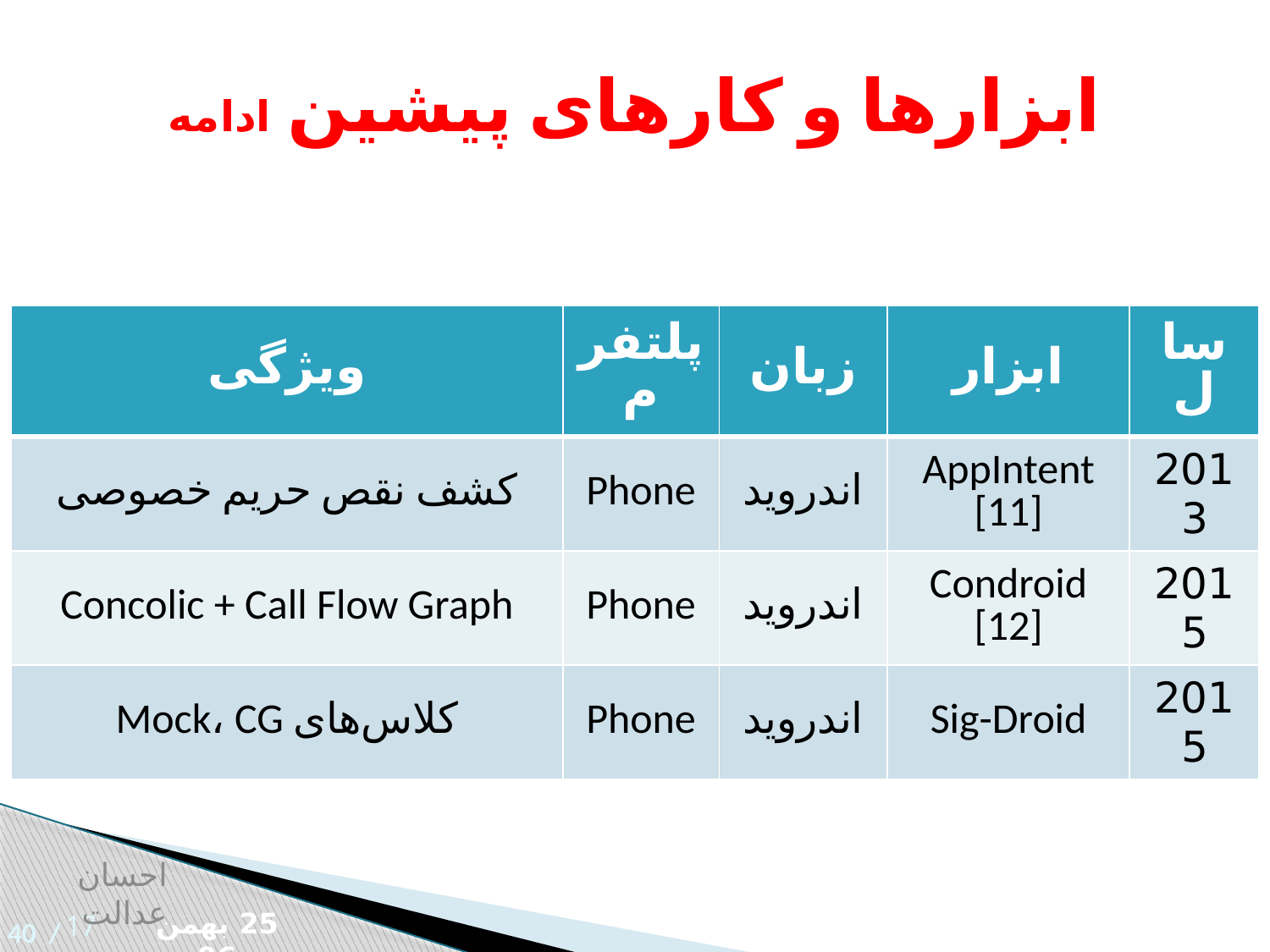

ابزارها و کارهای پیشین ادامه
| ویژگی | پلتفرم | زبان | ابزار | سال |
| --- | --- | --- | --- | --- |
| کشف نقص حریم خصوصی | Phone | اندروید | AppIntent [11] | 2013 |
| Concolic + Call Flow Graph | Phone | اندروید | Condroid [12] | 2015 |
| کلاس‌های Mock، CG | Phone | اندروید | Sig-Droid | 2015 |
احسان عدالت
17